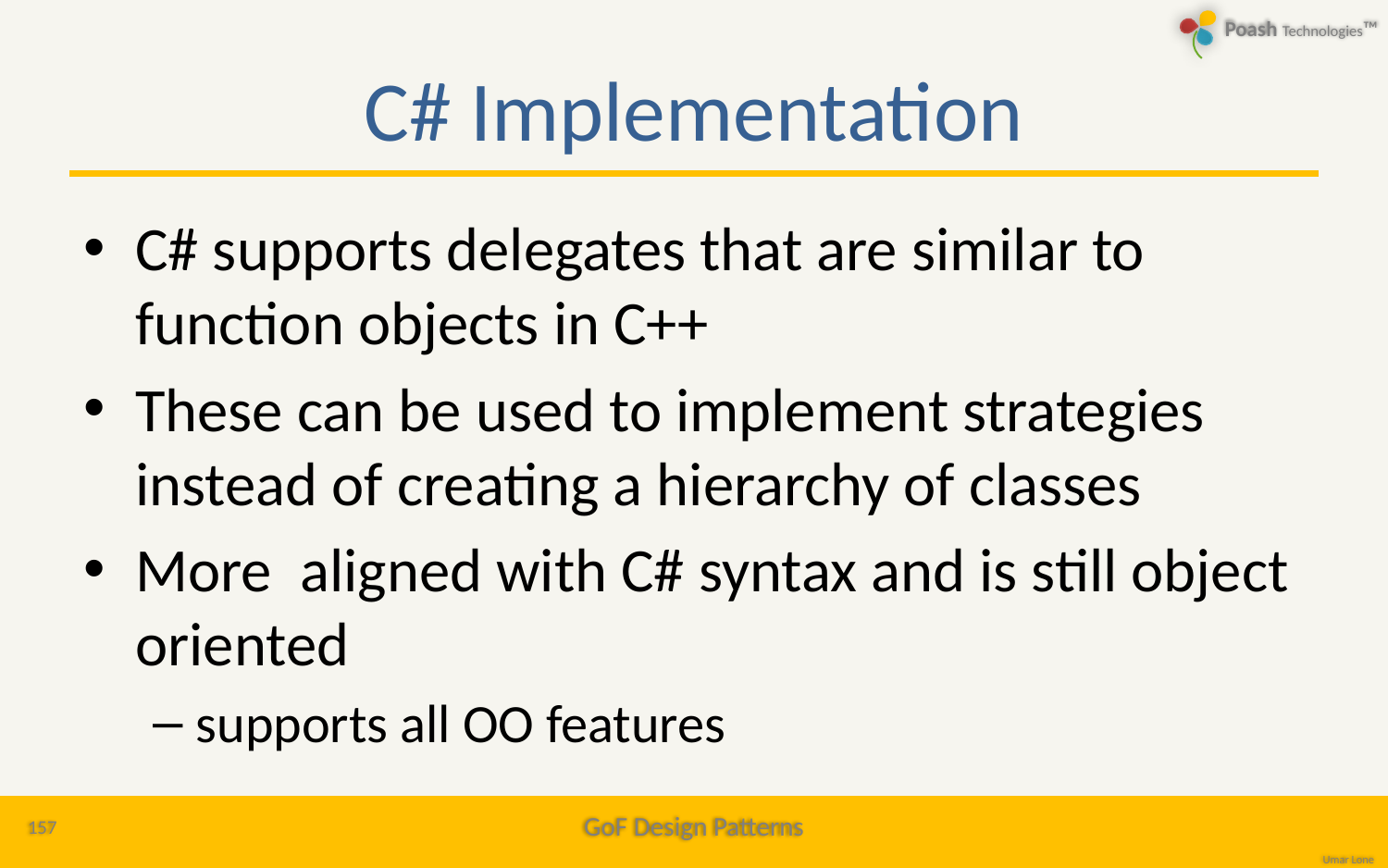

# C# Implementation
C# supports delegates that are similar to function objects in C++
These can be used to implement strategies instead of creating a hierarchy of classes
More  aligned with C# syntax and is still object oriented
supports all OO features
157